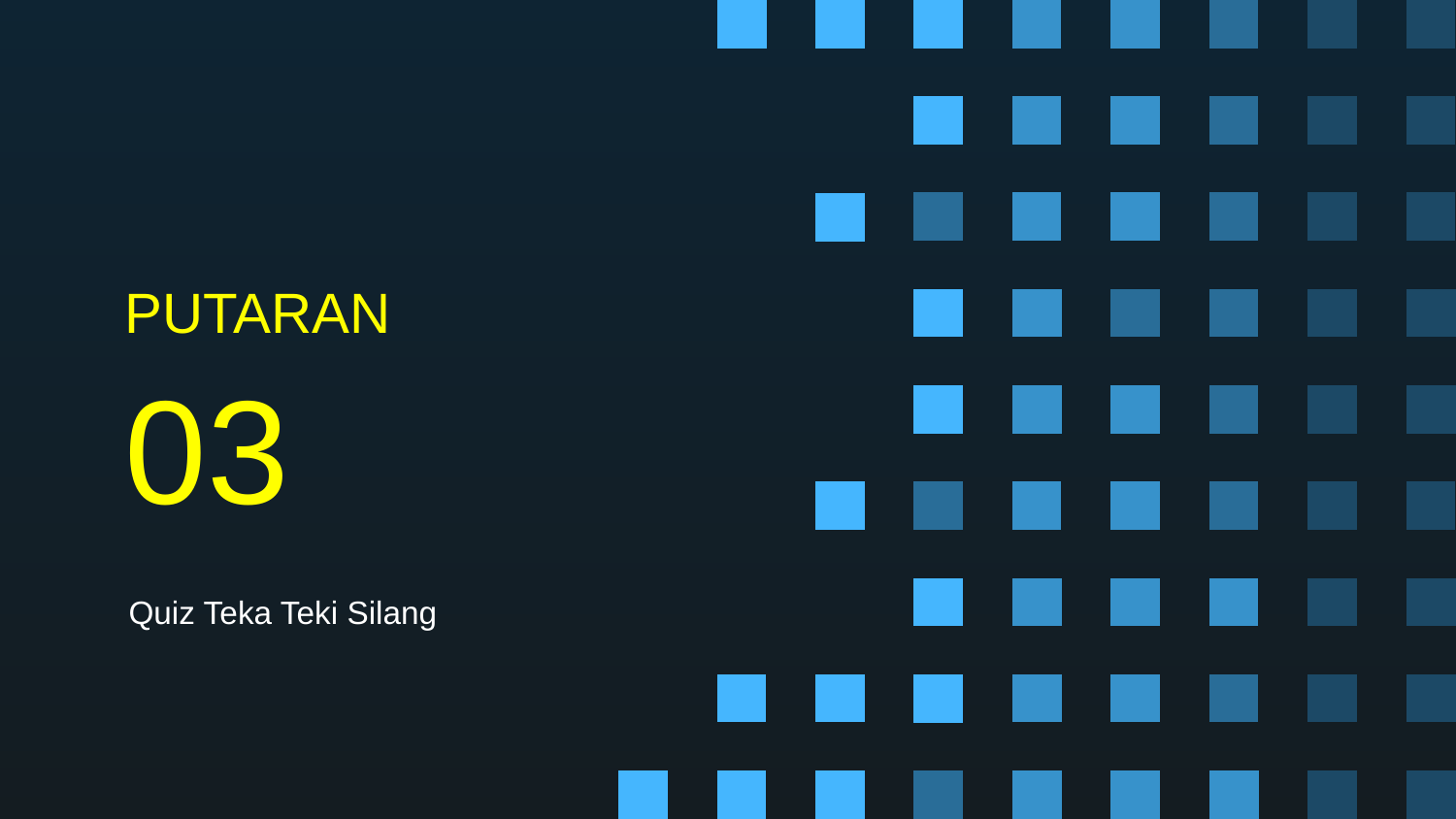

# PUTARAN
03
Quiz Teka Teki Silang